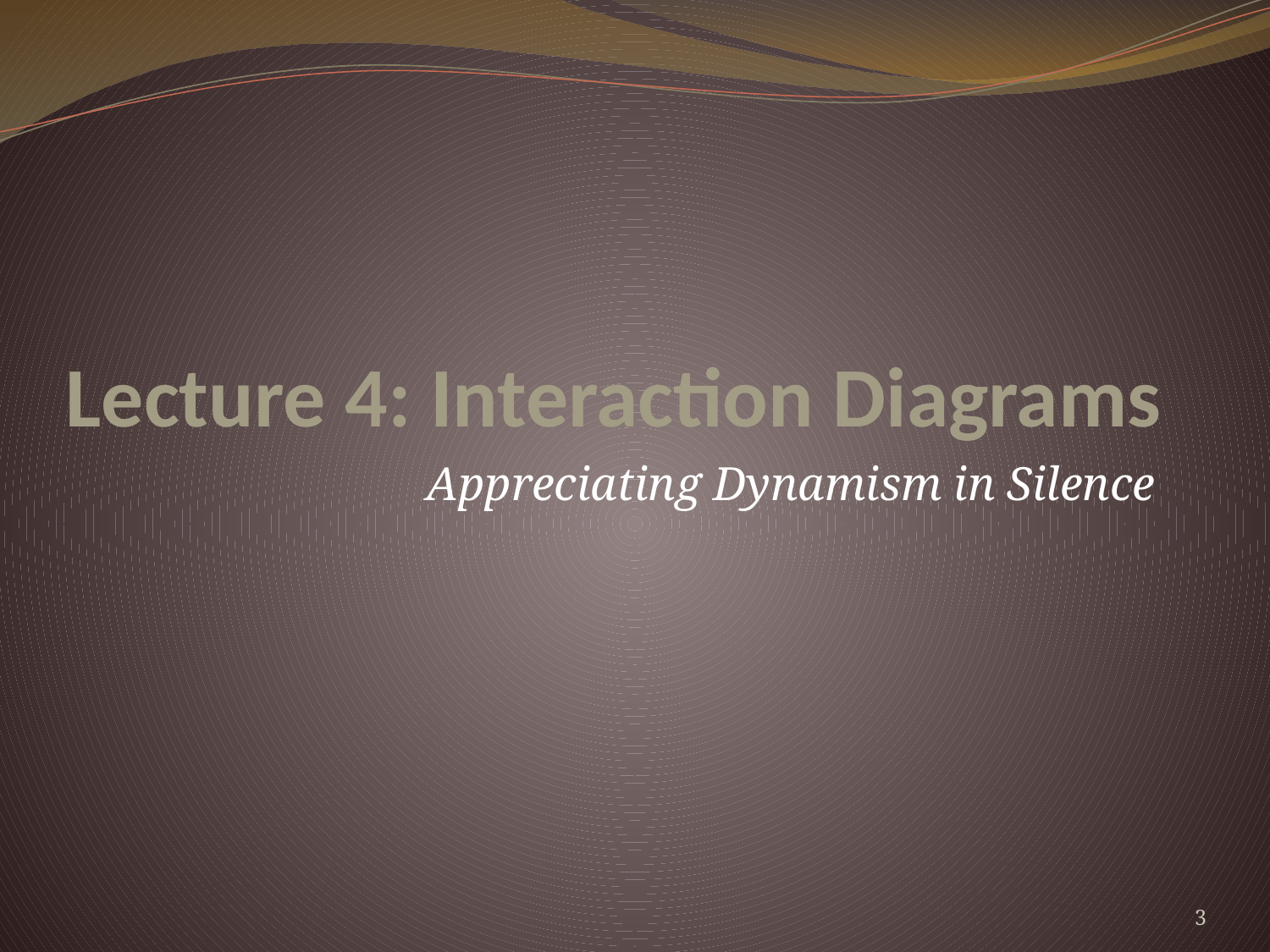

# Lecture 4: Interaction Diagrams
Appreciating Dynamism in Silence
3